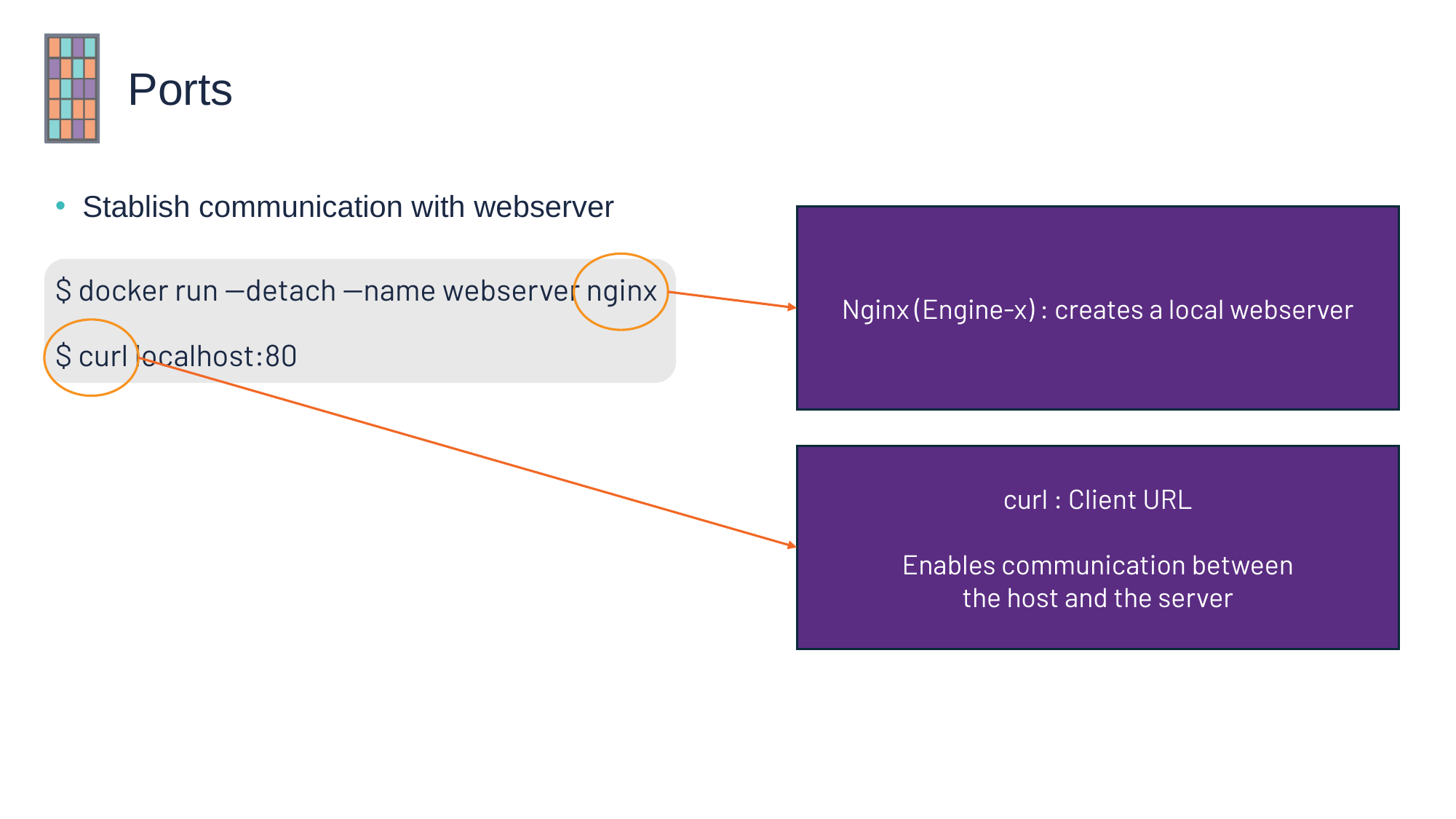

# Ports
Stablish communication with webserver
$ docker run --detach --name webserver nginx
$ curl localhost:80
Nginx (Engine-x) : creates a local webserver

curl : Client URL
Enables communication between
the host and the server